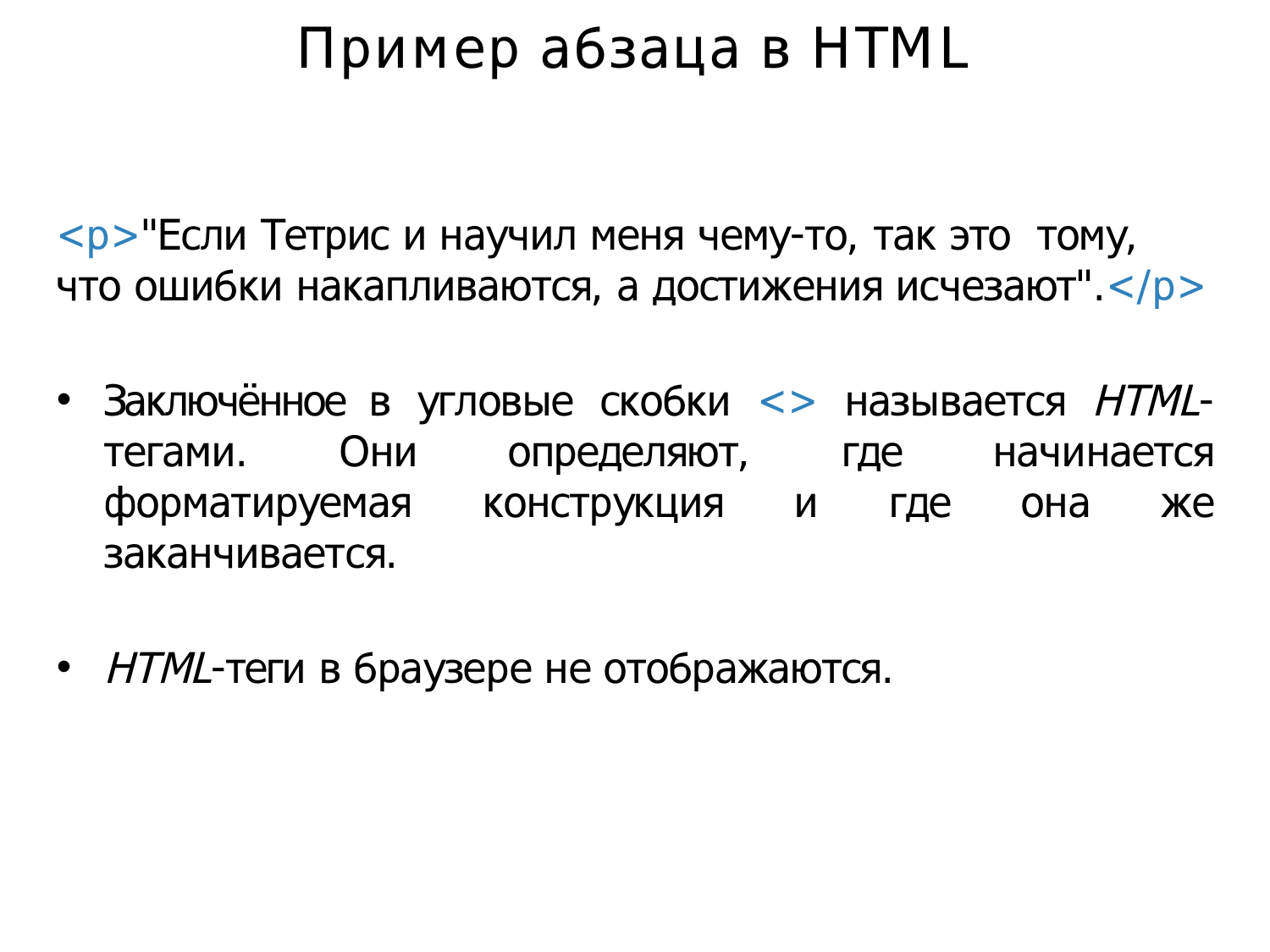

Пример абзаца в HTML
<p>"Если Тетрис и научил меня чему-то, так это  тому, что ошибки накапливаются, а достижения исчезают".</p>

Заключённое в угловые скобки <> называется HTML-тегами. Они определяют, где начинается форматируемая конструкция и где она же заканчивается.

HTML-теги в браузере не отображаются.